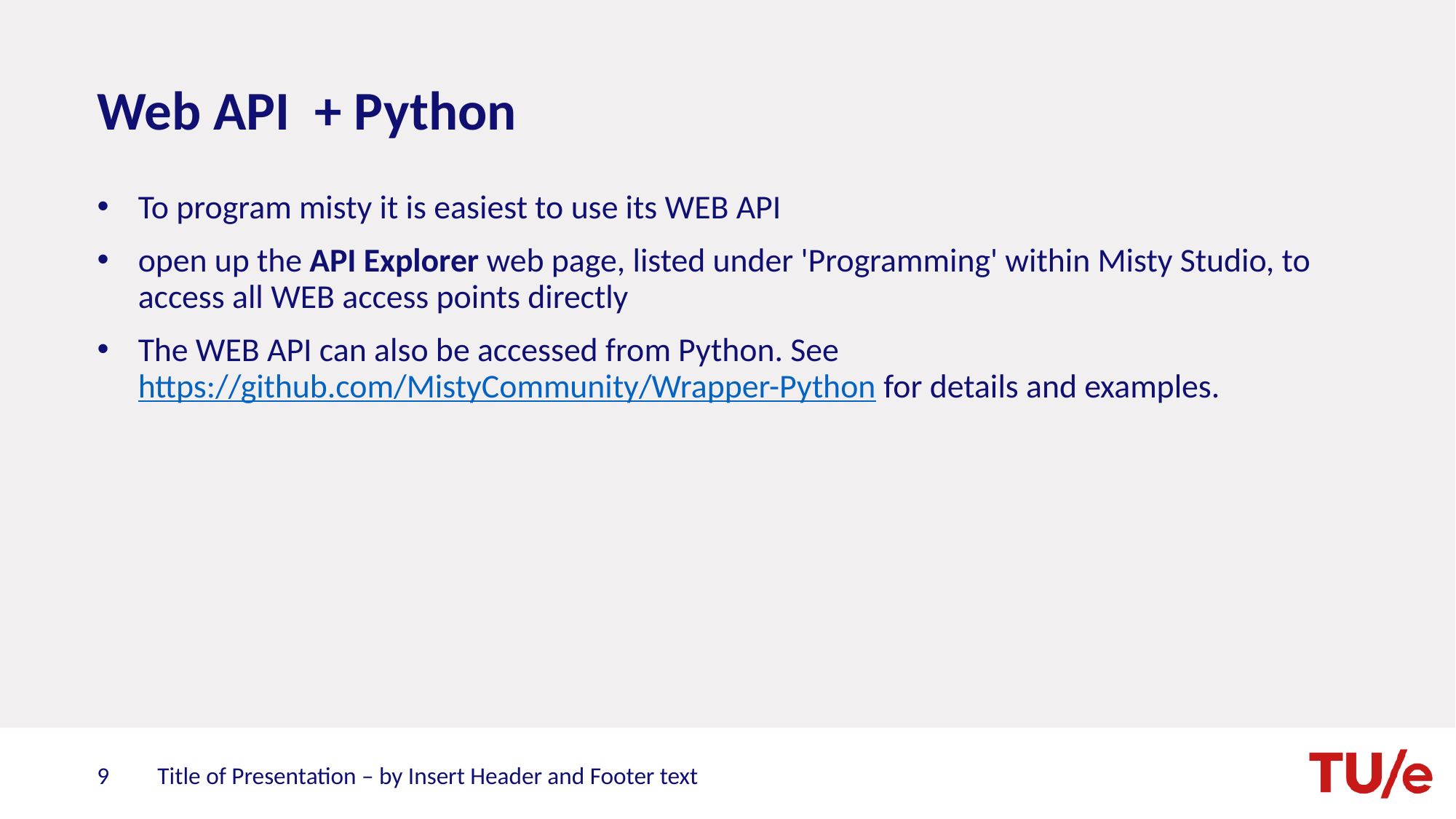

# Web API  + Python
To program misty it is easiest to use its WEB API
open up the API Explorer web page, listed under 'Programming' within Misty Studio, to access all WEB access points directly
The WEB API can also be accessed from Python. See https://github.com/MistyCommunity/Wrapper-Python for details and examples.
Title of Presentation – by Insert Header and Footer text
9